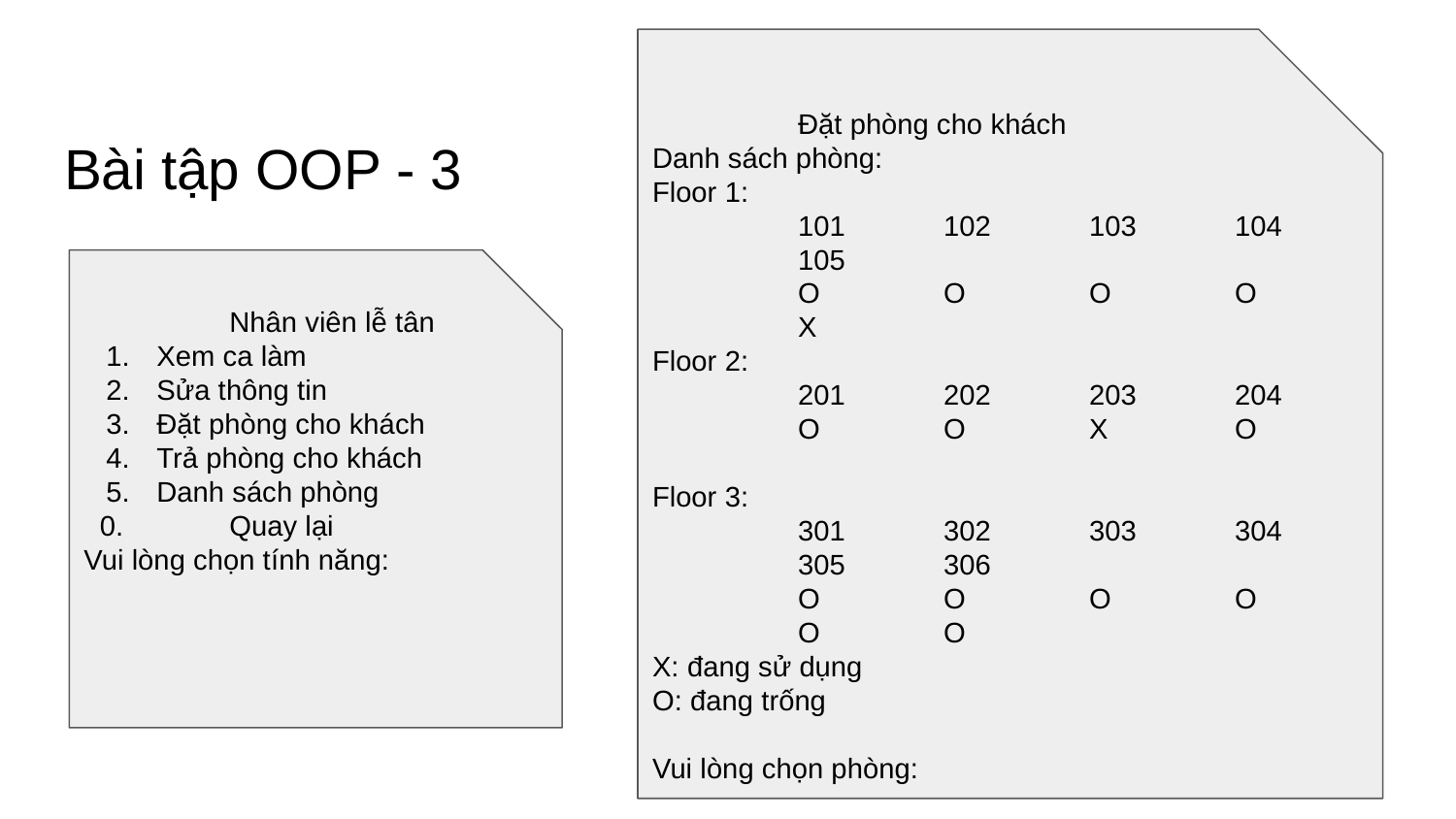

Đặt phòng cho khách
Danh sách phòng:
Floor 1:
	101	102	103	104	105
	O	O	O	O	X
Floor 2:
	201	202	203	204
	O	O	X	O
Floor 3:
	301	302	303	304	305	306
	O	O	O	O	O	O
X: đang sử dụng
O: đang trống

Vui lòng chọn phòng:

# Bài tập OOP - 3
	Nhân viên lễ tân
Xem ca làm
Sửa thông tin
Đặt phòng cho khách
Trả phòng cho khách
Danh sách phòng
  0.	Quay lại
Vui lòng chọn tính năng: